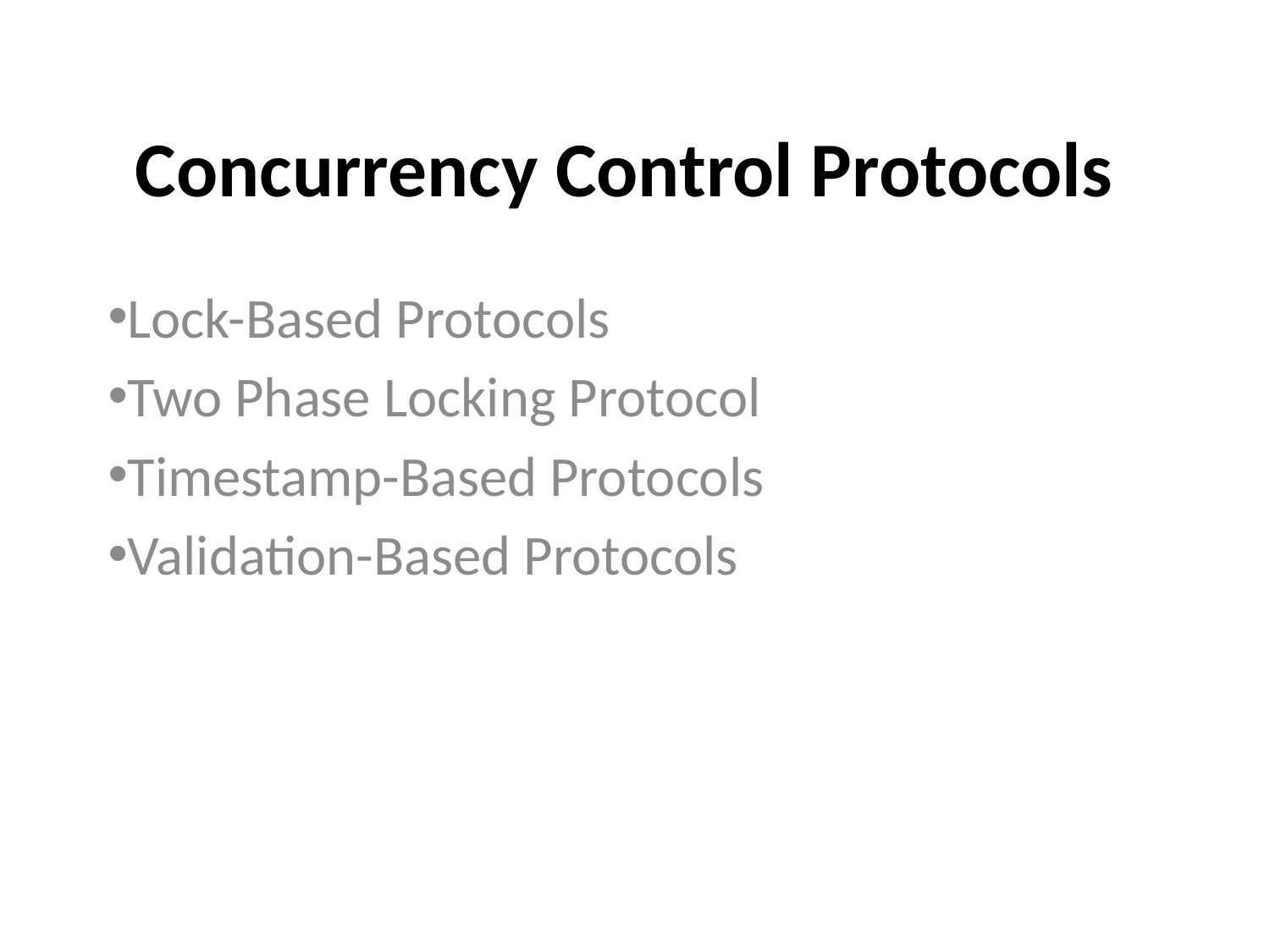

# Concurrency Control Protocols
Lock-Based Protocols
Two Phase Locking Protocol
Timestamp-Based Protocols
Validation-Based Protocols